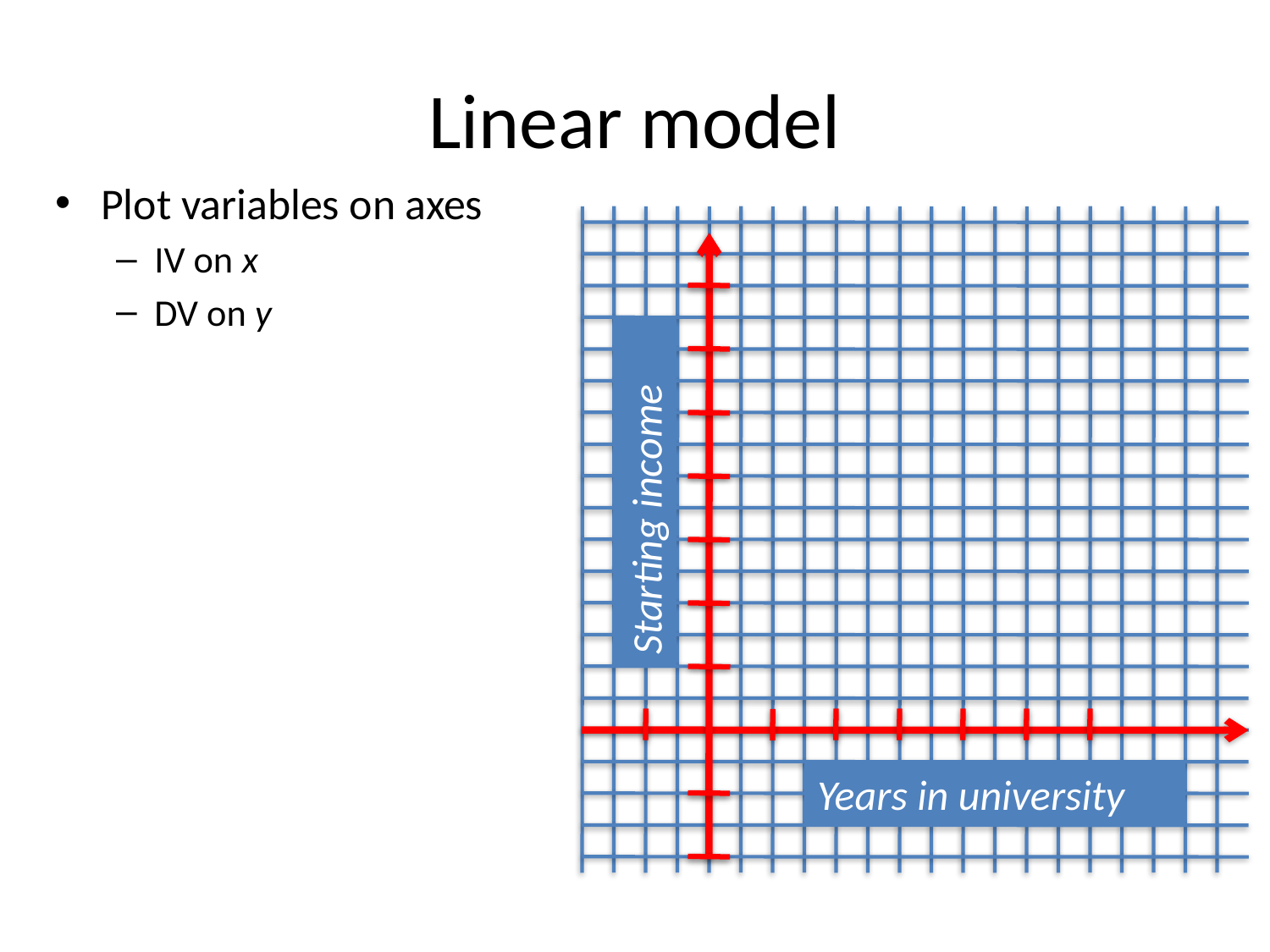

# Linear model
Plot variables on axes
IV on x
DV on y
Starting income
Years in university